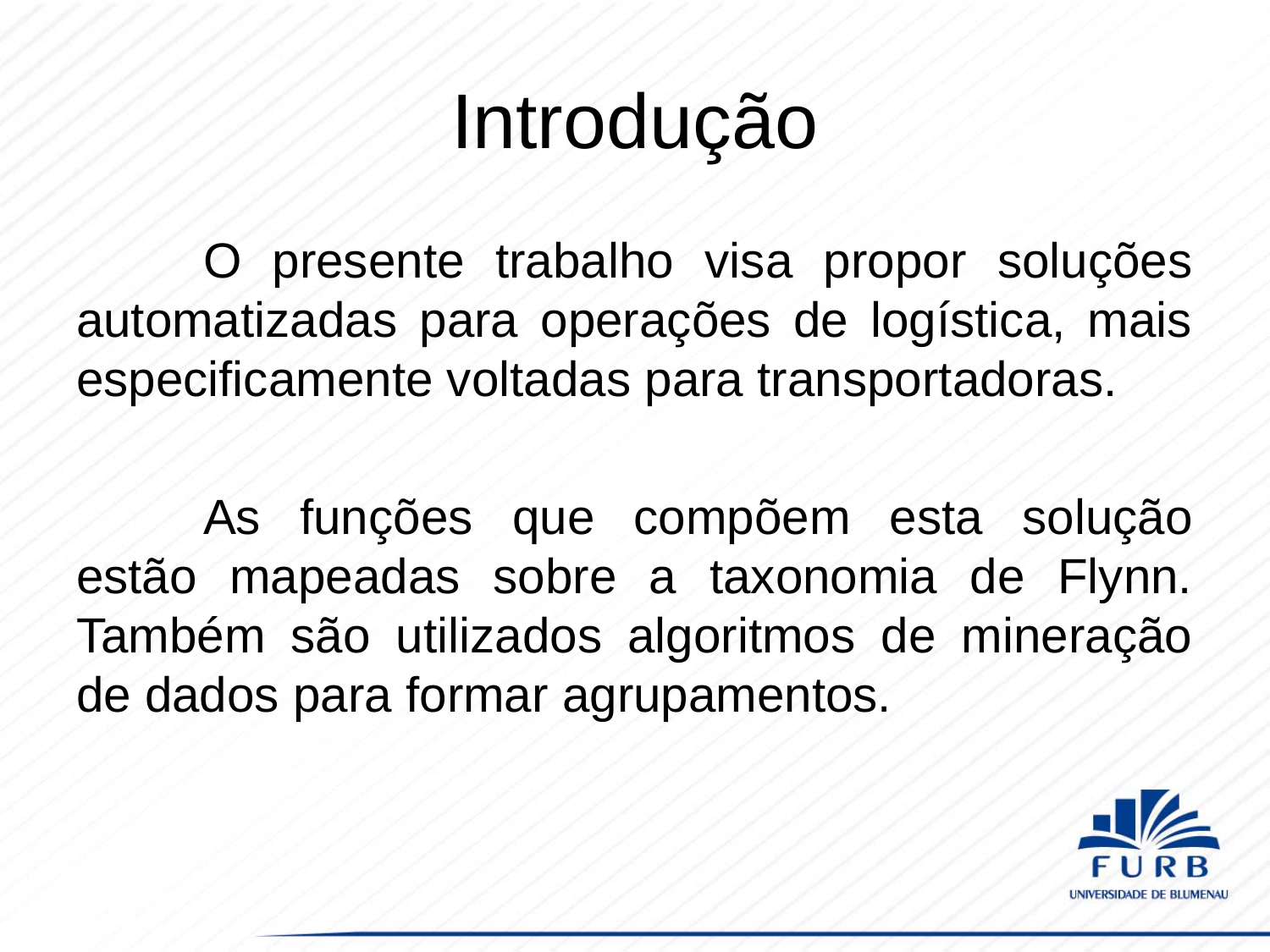

# Introdução
	O presente trabalho visa propor soluções automatizadas para operações de logística, mais especificamente voltadas para transportadoras.

	As funções que compõem esta solução estão mapeadas sobre a taxonomia de Flynn. Também são utilizados algoritmos de mineração de dados para formar agrupamentos.